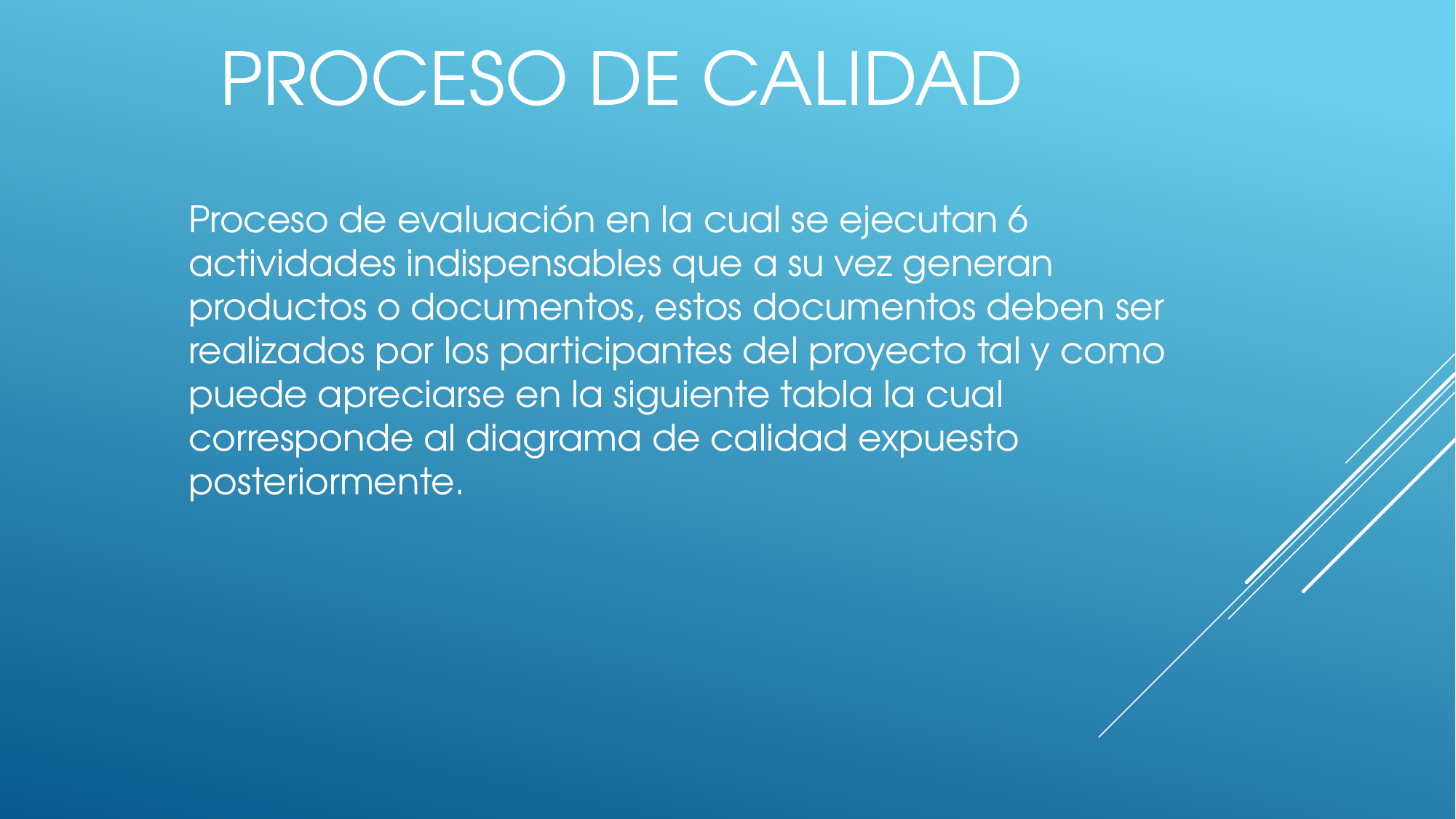

# Proceso de calidad
Proceso de evaluación en la cual se ejecutan 6 actividades indispensables que a su vez generan productos o documentos, estos documentos deben ser realizados por los participantes del proyecto tal y como puede apreciarse en la siguiente tabla la cual corresponde al diagrama de calidad expuesto posteriormente.